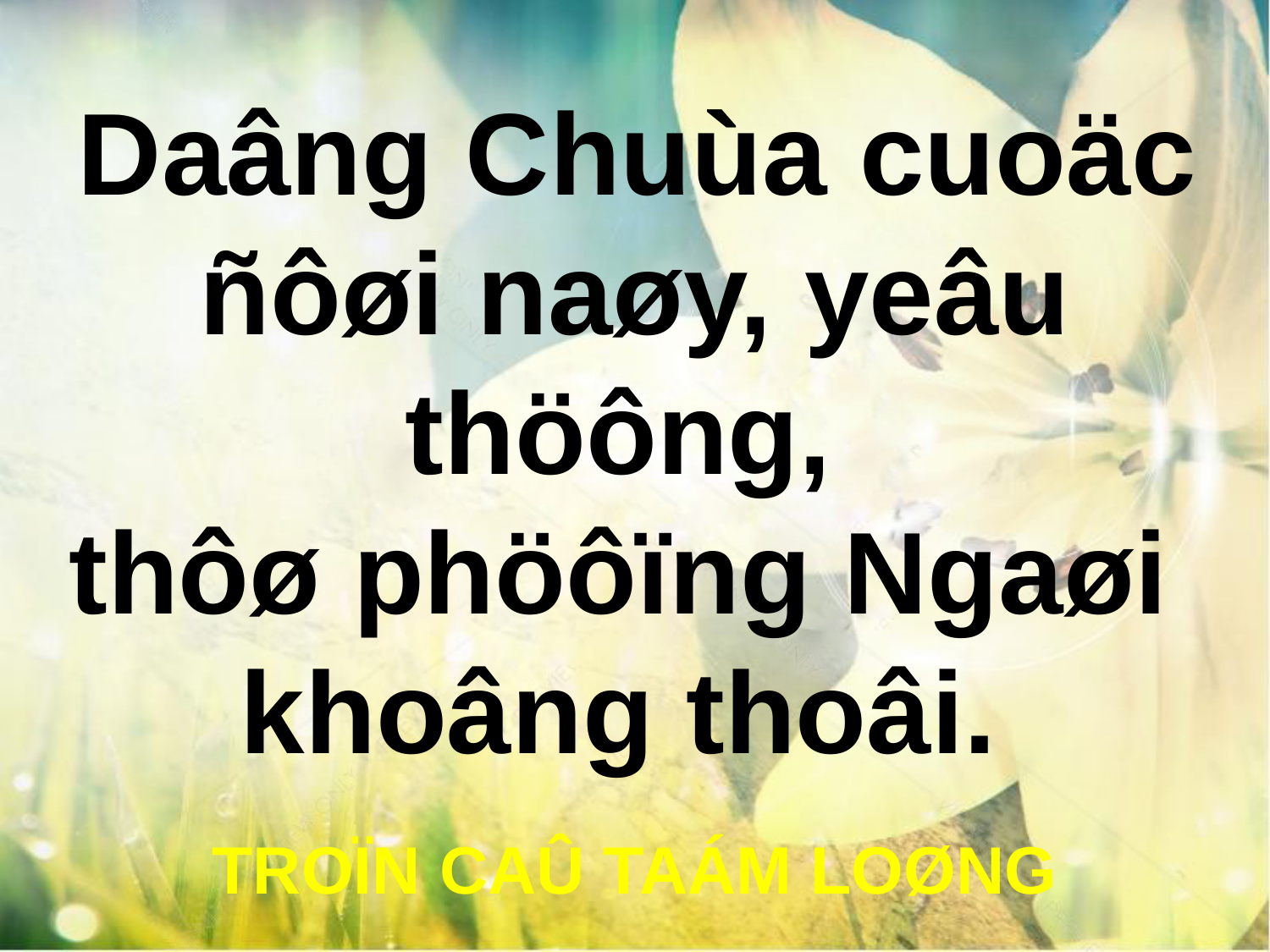

Daâng Chuùa cuoäc
ñôøi naøy, yeâu thöông,
thôø phöôïng Ngaøi
khoâng thoâi.
TROÏN CAÛ TAÁM LOØNG